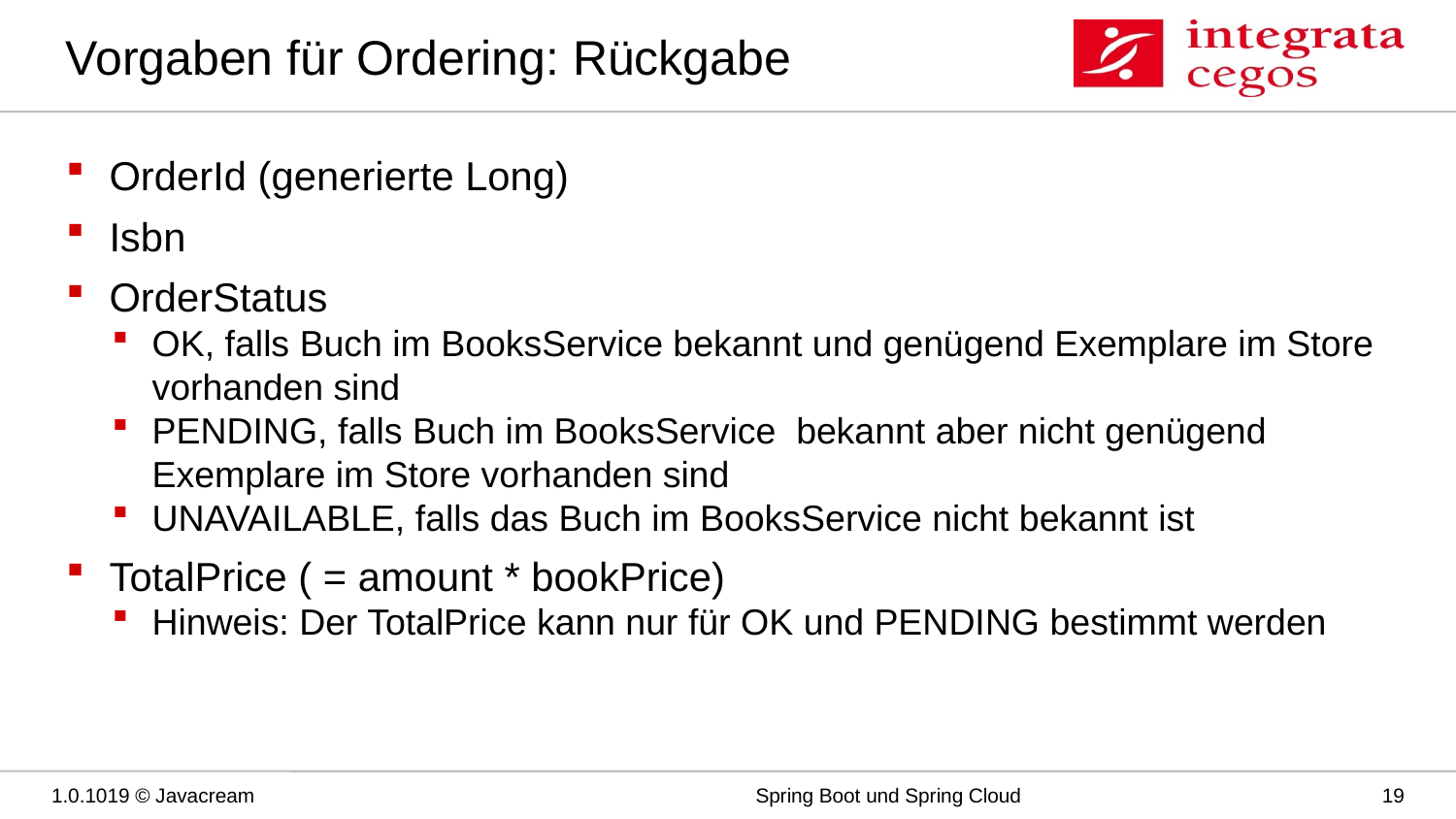

# Vorgaben für Ordering: Rückgabe
OrderId (generierte Long)
Isbn
OrderStatus
OK, falls Buch im BooksService bekannt und genügend Exemplare im Store vorhanden sind
PENDING, falls Buch im BooksService  bekannt aber nicht genügend Exemplare im Store vorhanden sind
UNAVAILABLE, falls das Buch im BooksService nicht bekannt ist
TotalPrice ( = amount * bookPrice)
Hinweis: Der TotalPrice kann nur für OK und PENDING bestimmt werden
1.0.1019 © Javacream
Spring Boot und Spring Cloud
19